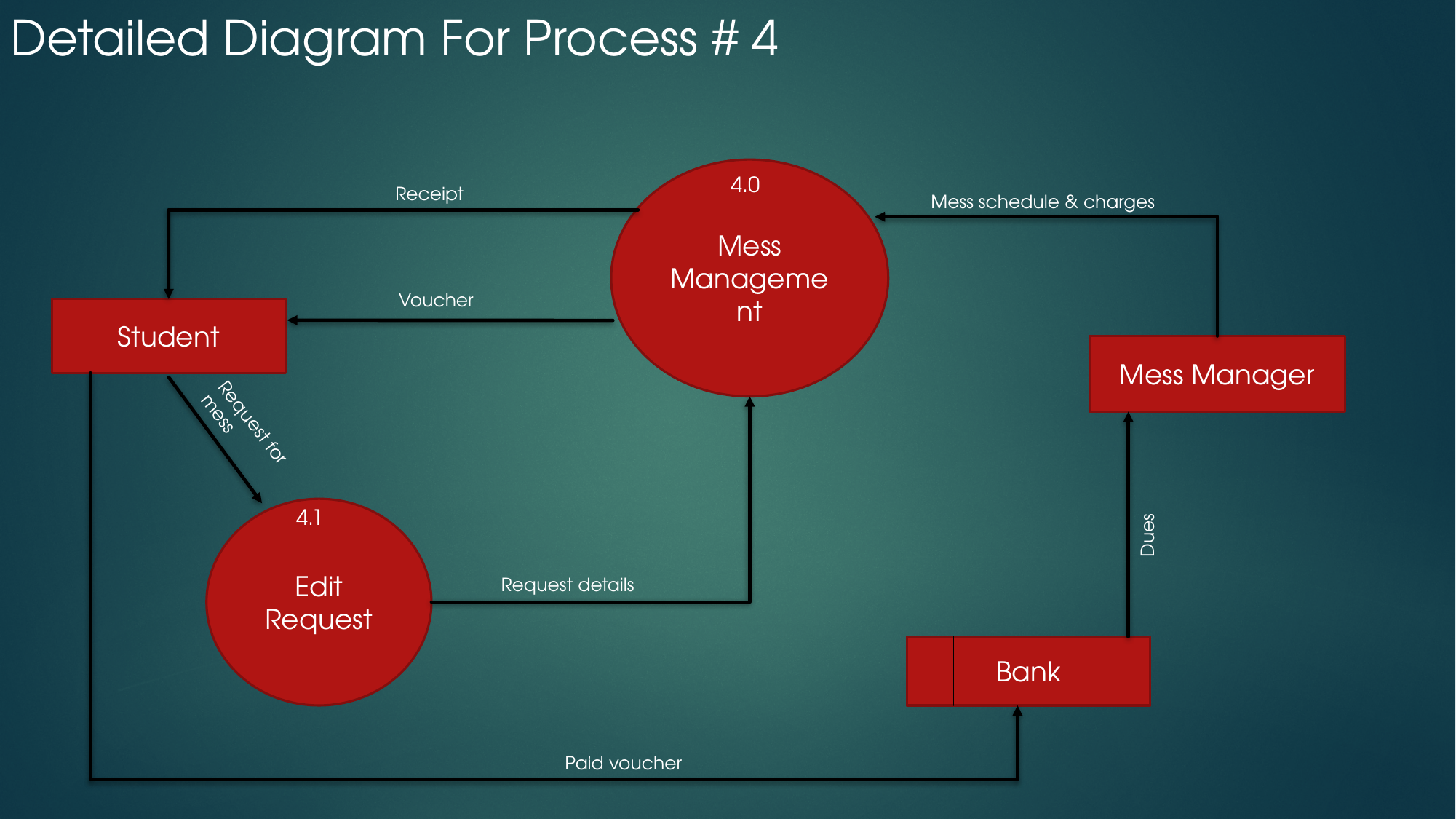

Detailed Diagram For Process # 4
Mess Management
4.0
Receipt
Mess schedule & charges
Voucher
Student
Mess Manager
Request for mess
Dues
Edit Request
4.1
Request details
Bank
Paid voucher